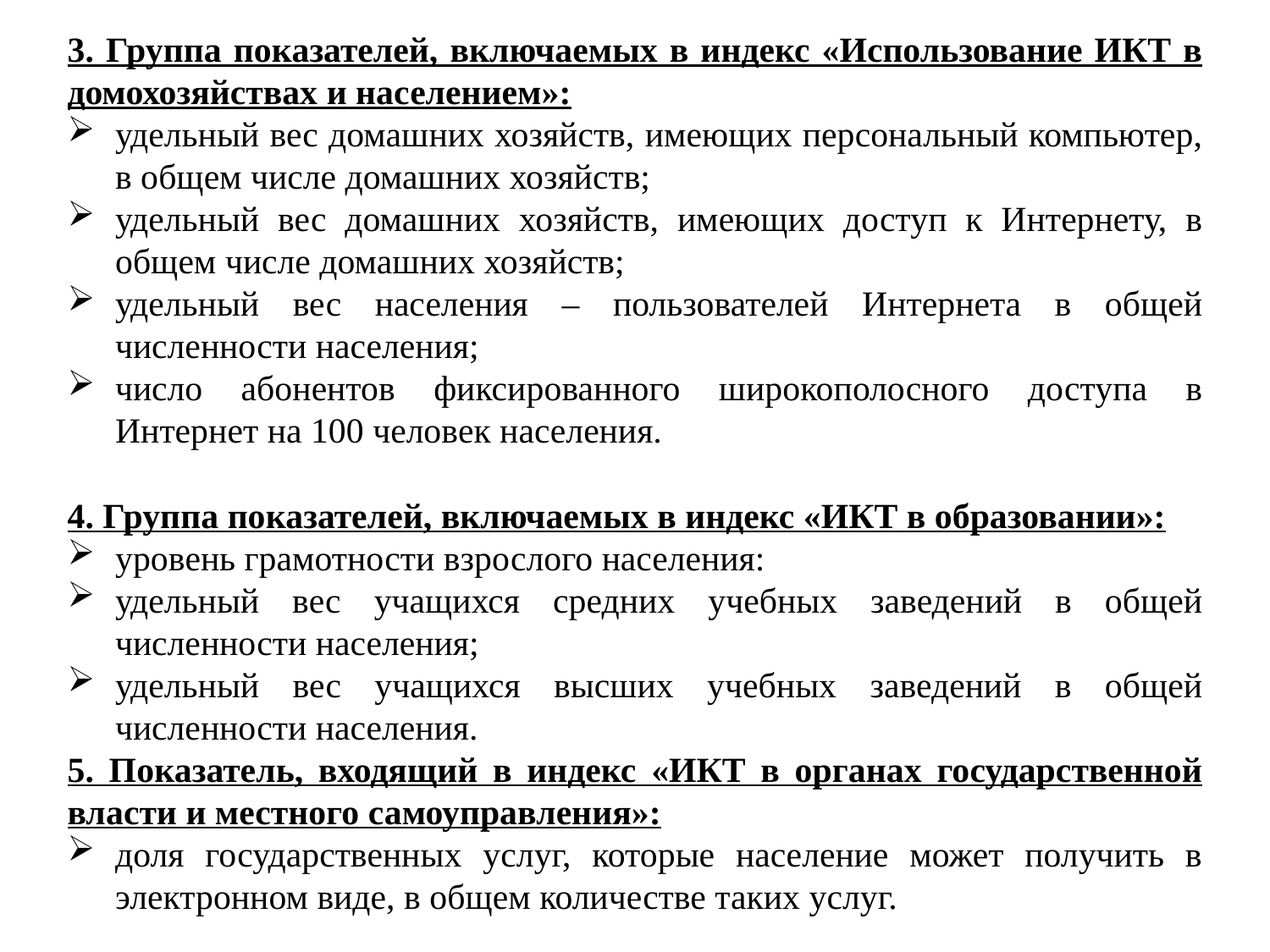

3. Группа показателей, включаемых в индекс «Использование ИКТ в домохозяйствах и населением»:
удельный вес домашних хозяйств, имеющих персональный компьютер, в общем числе домашних хозяйств;
удельный вес домашних хозяйств, имеющих доступ к Интернету, в общем числе домашних хозяйств;
удельный вес населения – пользователей Интернета в общей численности населения;
число абонентов фиксированного широкополосного доступа в Интернет на 100 человек населения.

4. Группа показателей, включаемых в индекс «ИКТ в образовании»:
уровень грамотности взрослого населения:
удельный вес учащихся средних учебных заведений в общей численности населения;
удельный вес учащихся высших учебных заведений в общей численности населения.
5. Показатель, входящий в индекс «ИКТ в органах государственной власти и местного самоуправления»:
доля государственных услуг, которые население может получить в электронном виде, в общем количестве таких услуг.